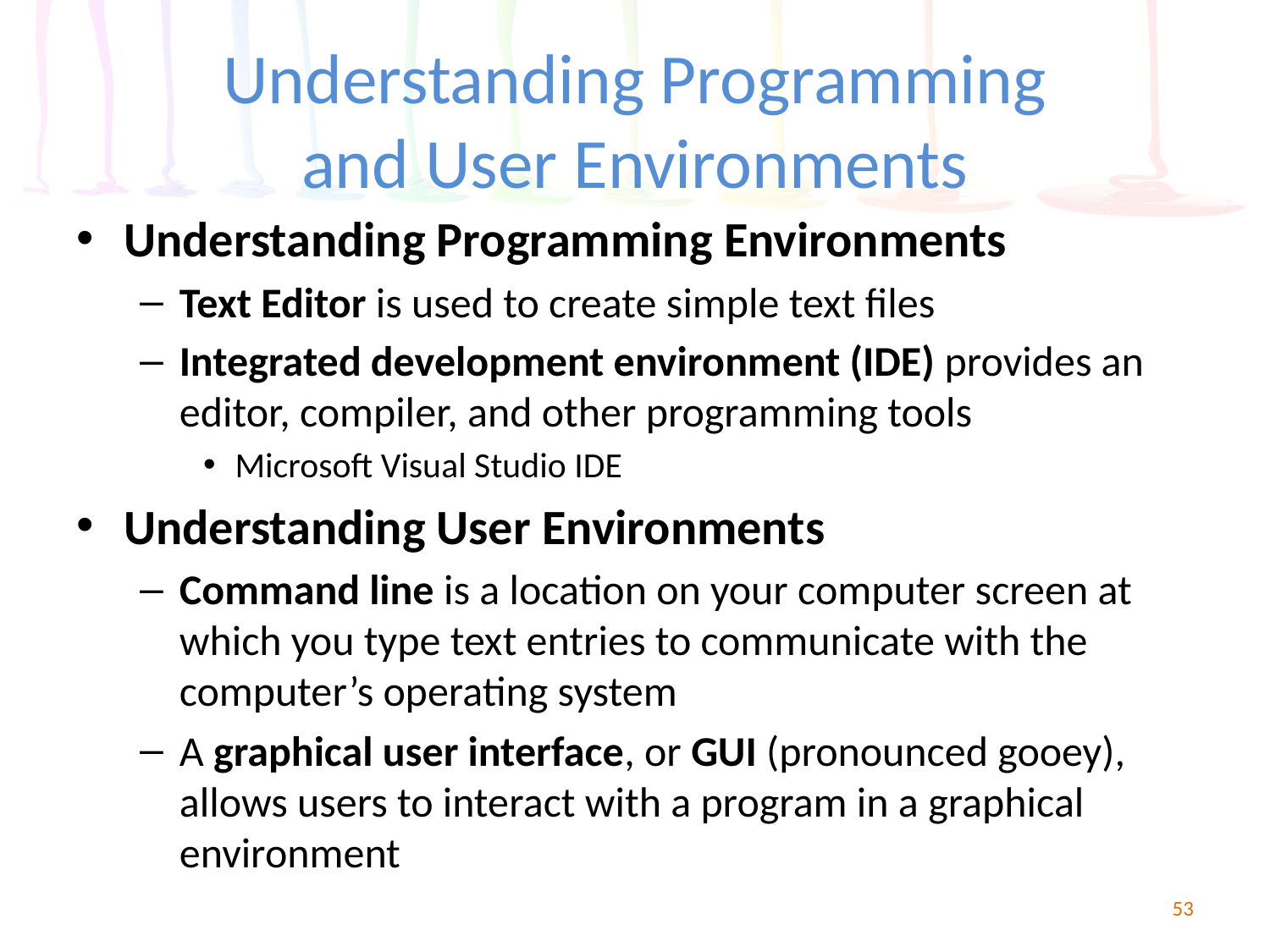

# Understanding Programming and User Environments
Understanding Programming Environments
Text Editor is used to create simple text files
Integrated development environment (IDE) provides an editor, compiler, and other programming tools
Microsoft Visual Studio IDE
Understanding User Environments
Command line is a location on your computer screen at which you type text entries to communicate with the computer’s operating system
A graphical user interface, or GUI (pronounced gooey), allows users to interact with a program in a graphical environment
53